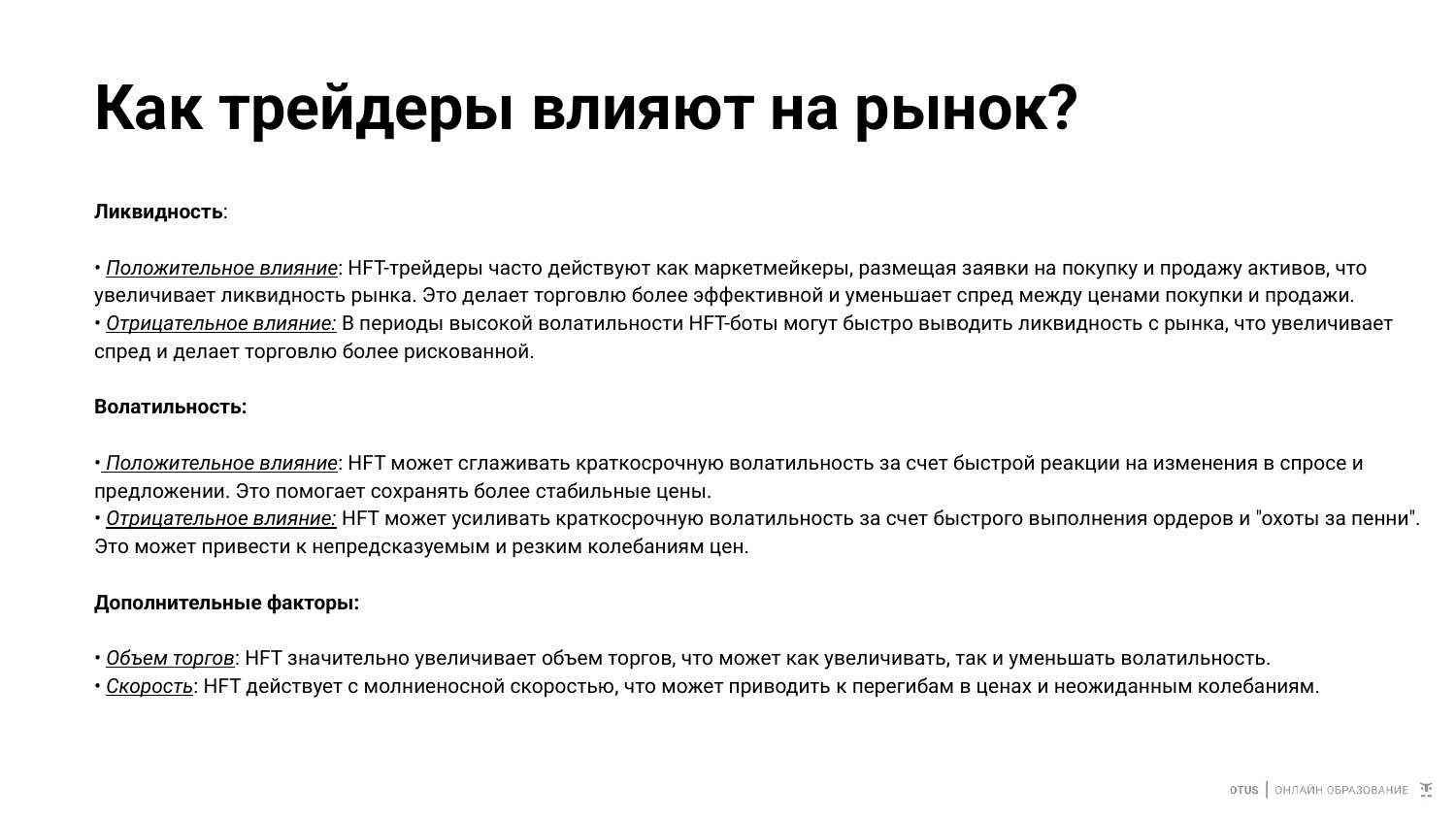

# Как трейдеры влияют на рынок?
Ликвидность:

• Положительное влияние: HFT-трейдеры часто действуют как маркетмейкеры, размещая заявки на покупку и продажу активов, что увеличивает ликвидность рынка. Это делает торговлю более эффективной и уменьшает спред между ценами покупки и продажи.
• Отрицательное влияние: В периоды высокой волатильности HFT-боты могут быстро выводить ликвидность с рынка, что увеличивает спред и делает торговлю более рискованной.

Волатильность:

• Положительное влияние: HFT может сглаживать краткосрочную волатильность за счет быстрой реакции на изменения в спросе и предложении. Это помогает сохранять более стабильные цены.
• Отрицательное влияние: HFT может усиливать краткосрочную волатильность за счет быстрого выполнения ордеров и "охоты за пенни". Это может привести к непредсказуемым и резким колебаниям цен.

Дополнительные факторы:

• Объем торгов: HFT значительно увеличивает объем торгов, что может как увеличивать, так и уменьшать волатильность.
• Скорость: HFT действует с молниеносной скоростью, что может приводить к перегибам в ценах и неожиданным колебаниям.